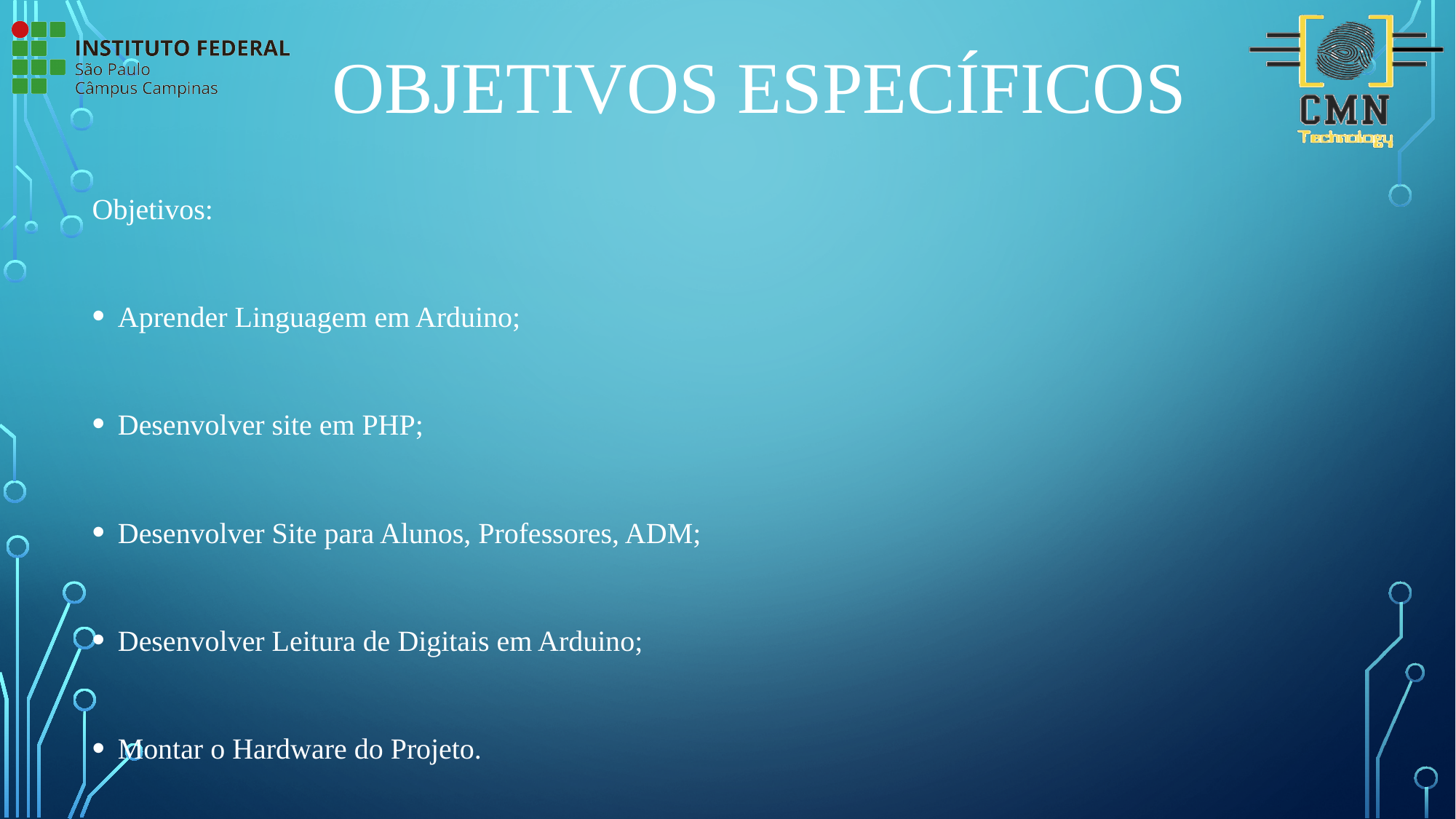

# Objetivos Específicos
Objetivos:

Aprender Linguagem em Arduino;

Desenvolver site em PHP;

Desenvolver Site para Alunos, Professores, ADM;

Desenvolver Leitura de Digitais em Arduino;

Montar o Hardware do Projeto.